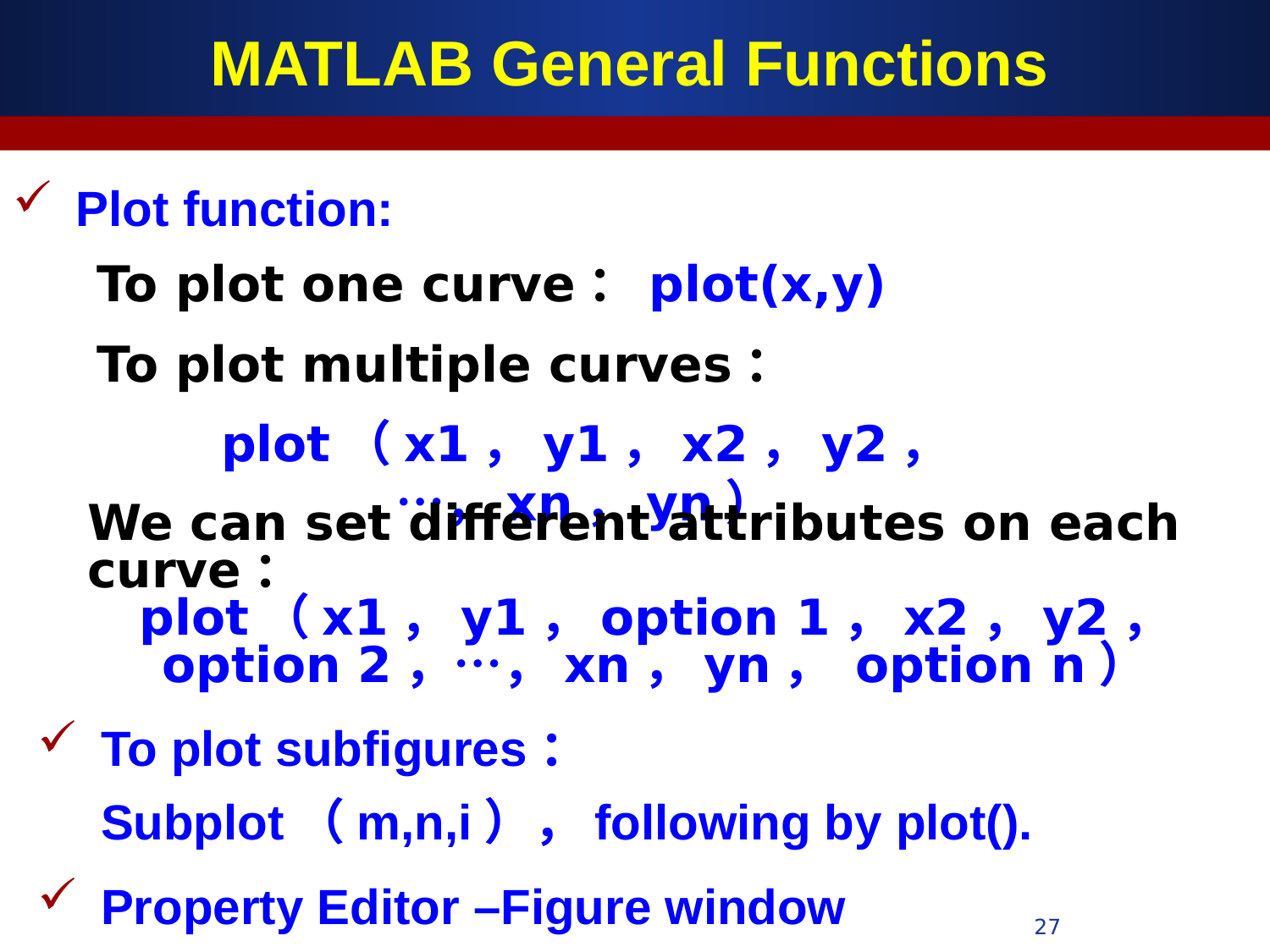

# MATLAB General Functions
Plot function:

To plot one curve：plot(x,y)
To plot multiple curves：
plot（x1，y1，x2，y2，…，xn，yn）
We can set different attributes on each curve：
plot（x1，y1，option 1，x2，y2， option 2，…，xn，yn， option n）
To plot subfigures：Subplot（m,n,i），following by plot().
Property Editor –Figure window

27